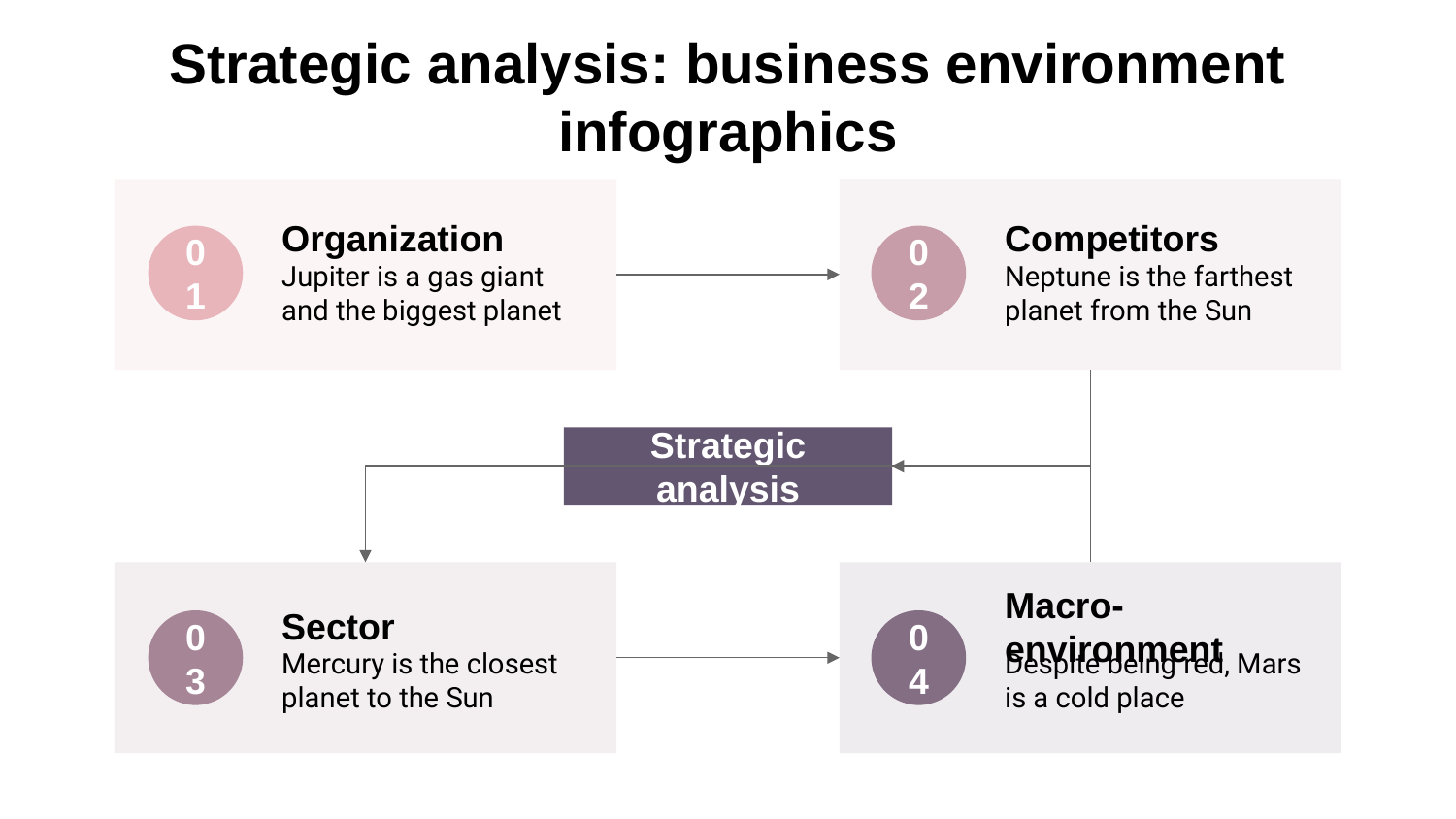

# Strategic analysis: business environment infographics

Organization
Jupiter is a gas giant and the biggest planet
01
Competitors
Neptune is the farthest planet from the Sun
02
Strategic analysis

Sector
Mercury is the closest planet to the Sun
03
Macro-environment
Despite being red, Mars is a cold place
04